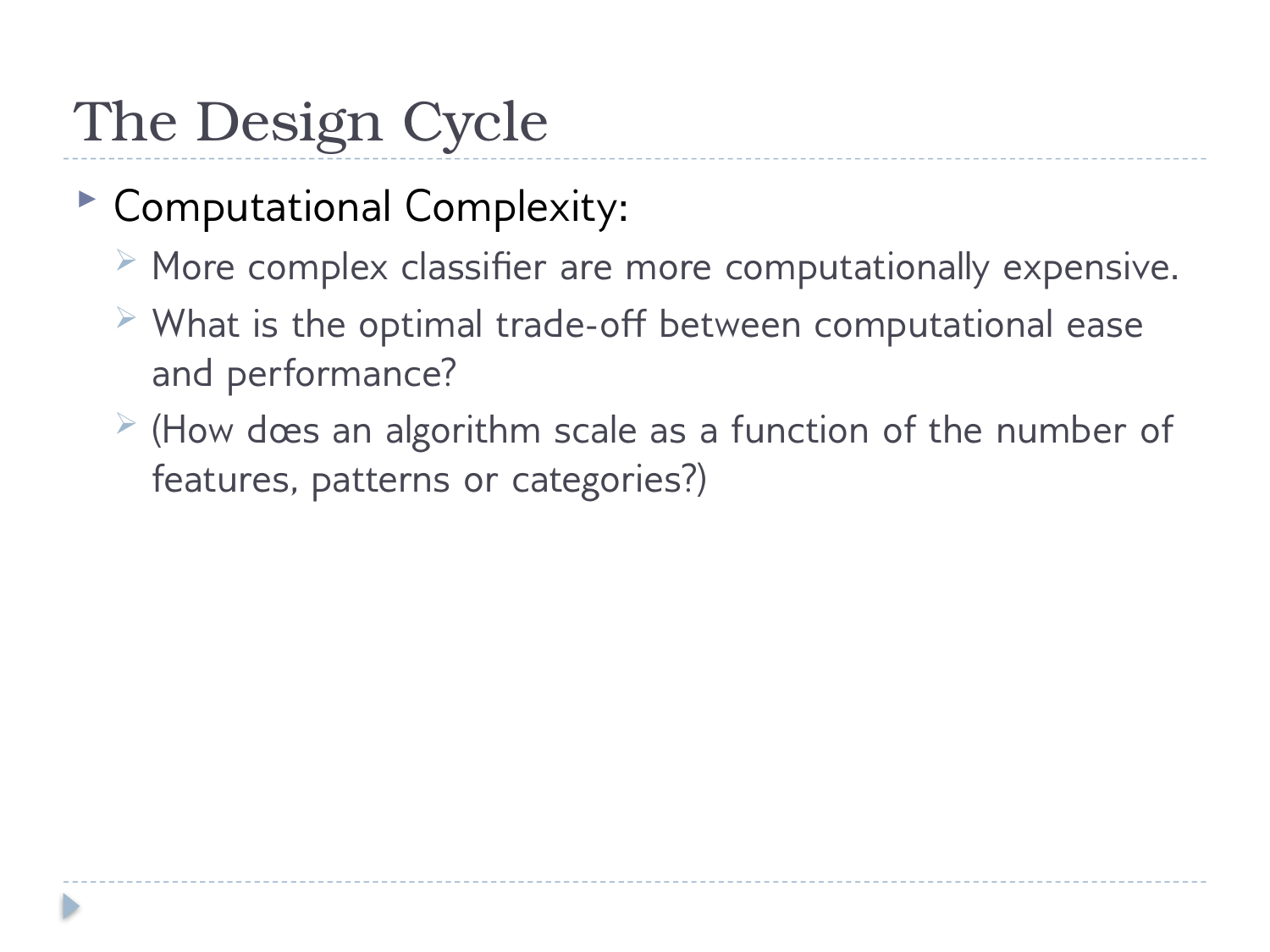

# The Design Cycle
Computational Complexity:
More complex classifier are more computationally expensive.
What is the optimal trade-off between computational ease and performance?
(How does an algorithm scale as a function of the number of features, patterns or categories?)